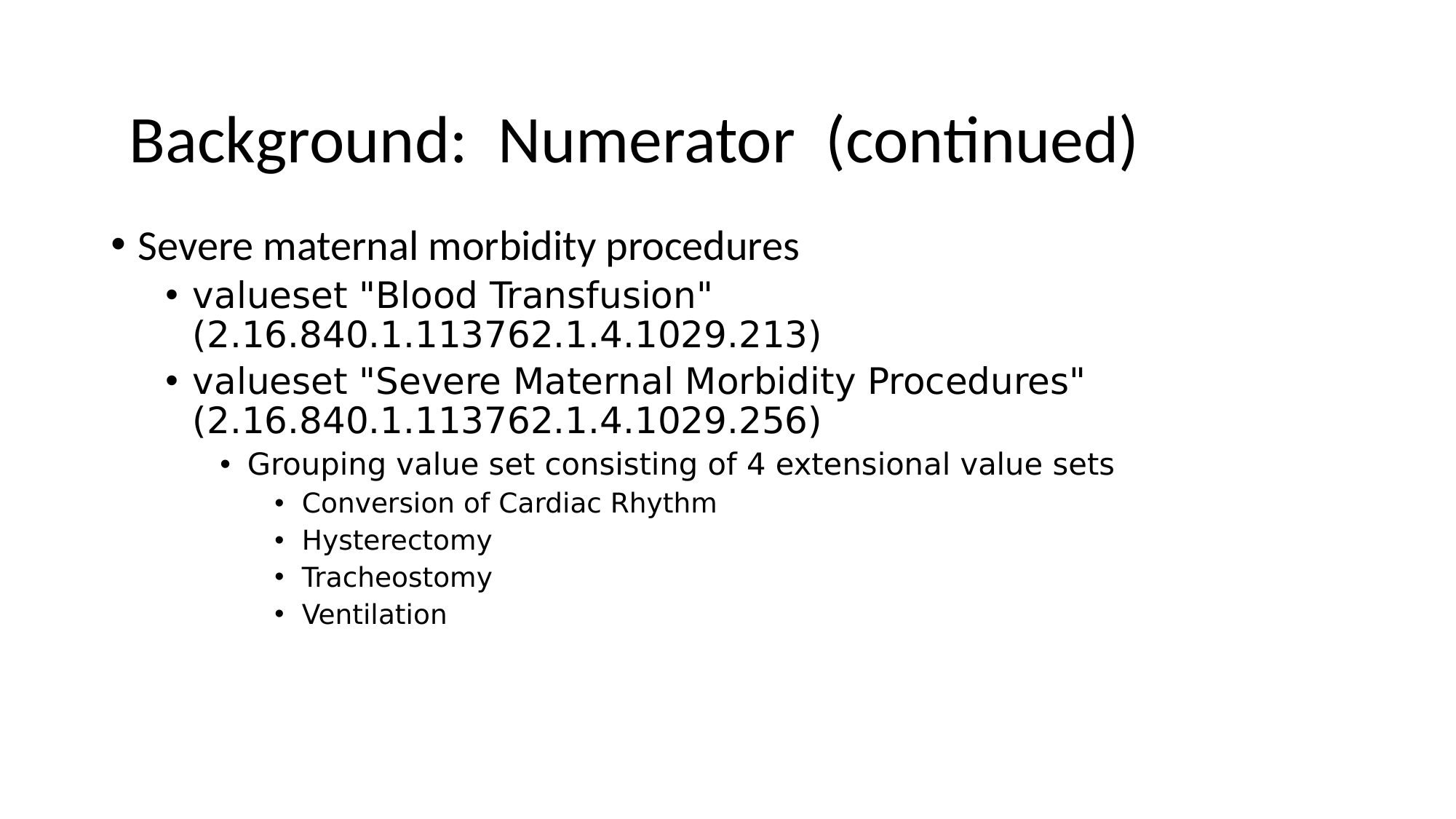

#
Background:  Numerator  (continued)
Severe maternal morbidity procedures
valueset "Blood Transfusion" (2.16.840.1.113762.1.4.1029.213)
valueset "Severe Maternal Morbidity Procedures" (2.16.840.1.113762.1.4.1029.256)
Grouping value set consisting of 4 extensional value sets
Conversion of Cardiac Rhythm
Hysterectomy
Tracheostomy
Ventilation